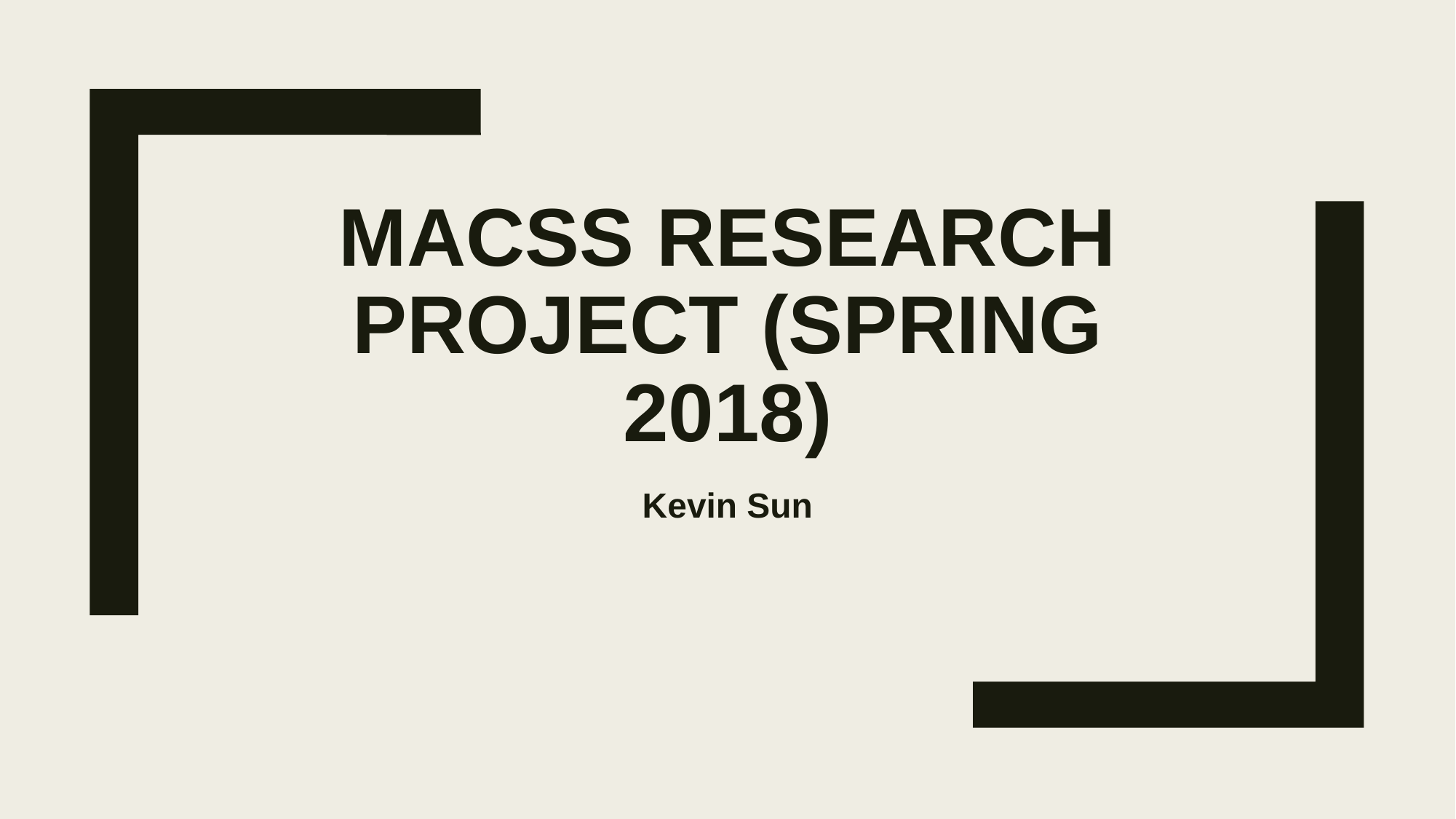

# Macss research project (spring 2018)
Kevin Sun